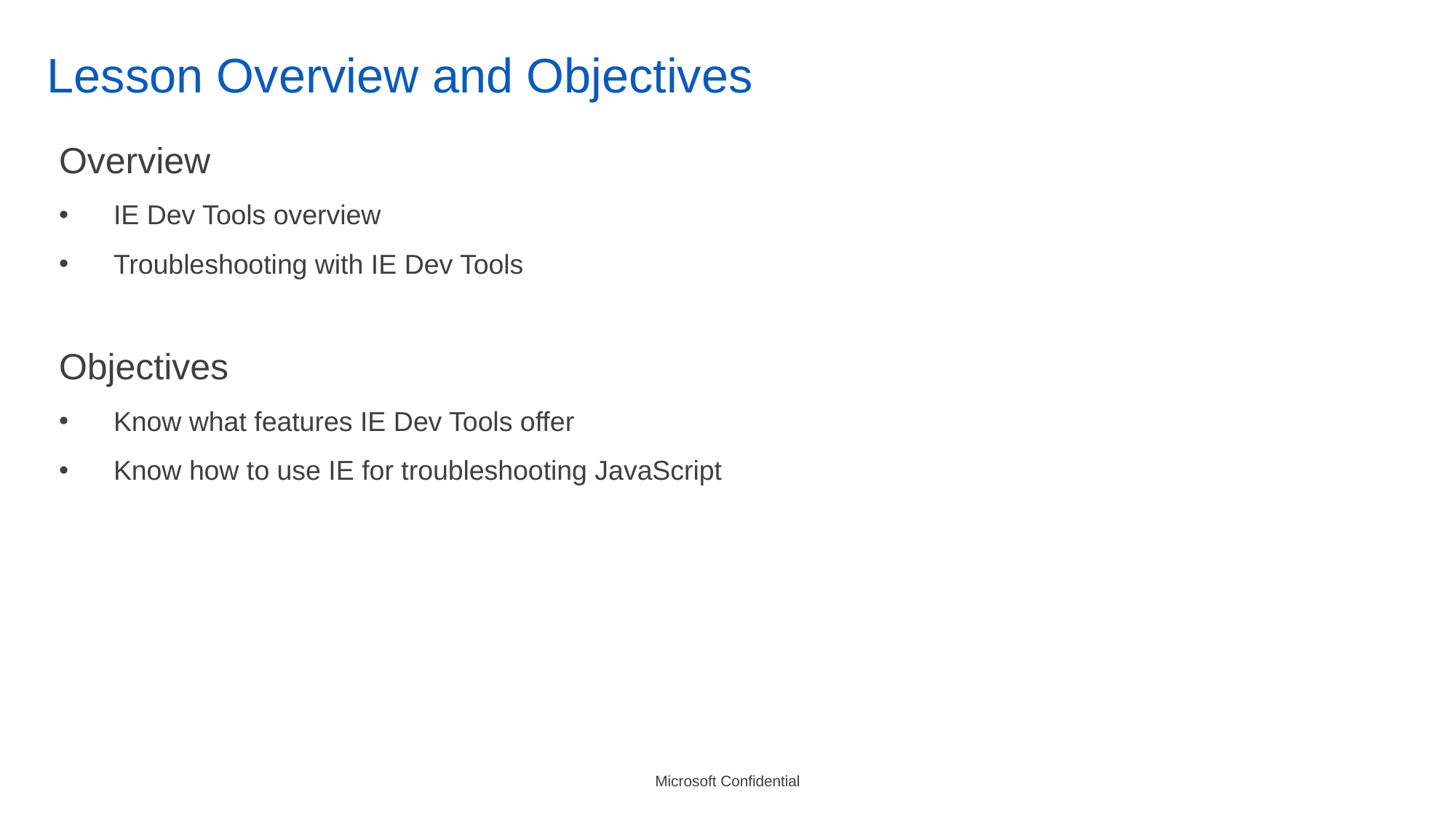

# Lesson Overview and Objectives
Overview
IE Dev Tools overview
Troubleshooting with IE Dev Tools

Objectives
Know what features IE Dev Tools offer
Know how to use IE for troubleshooting JavaScript